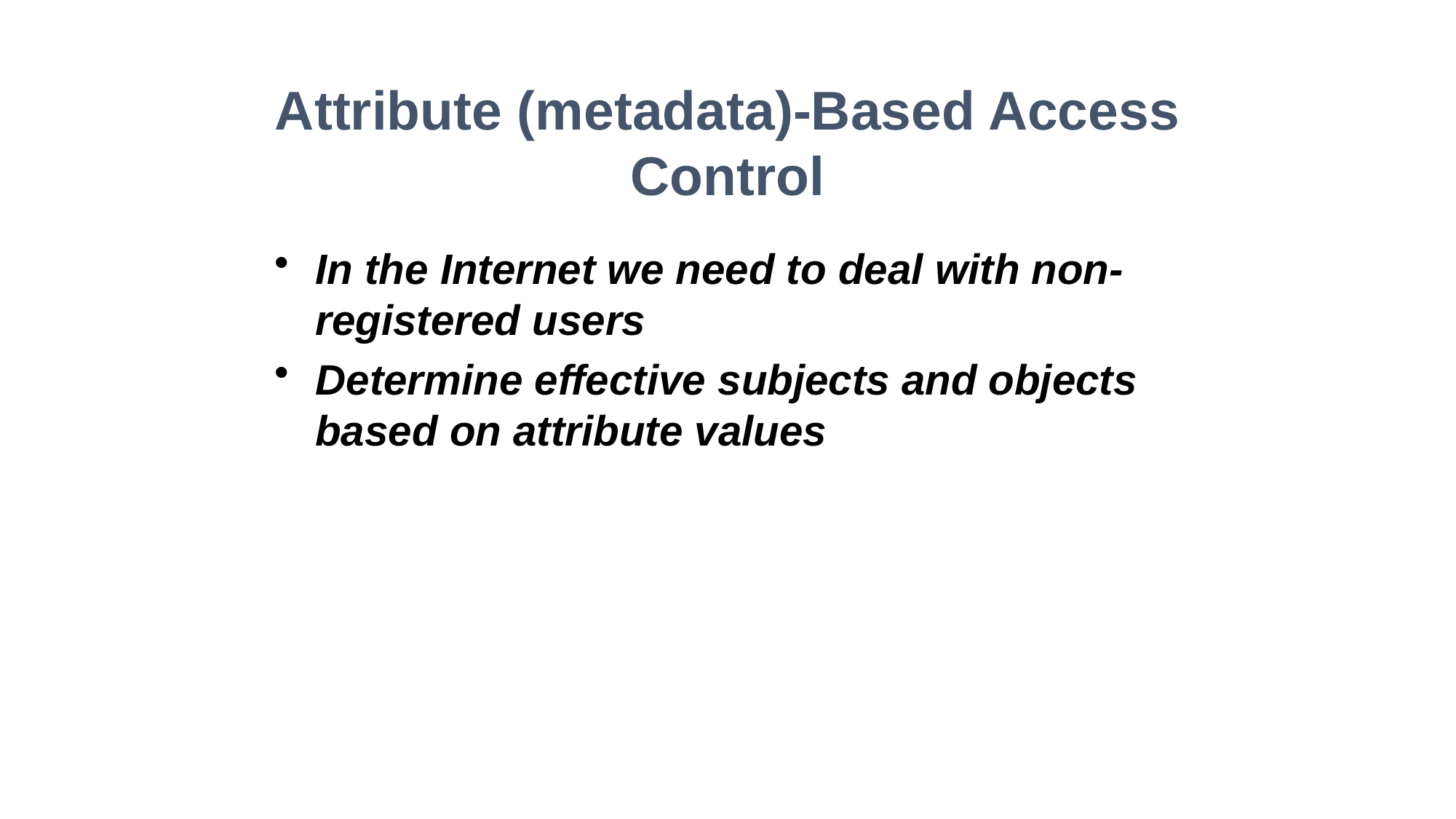

Attribute (metadata)-Based Access Control
In the Internet we need to deal with non-registered users
Determine effective subjects and objects based on attribute values